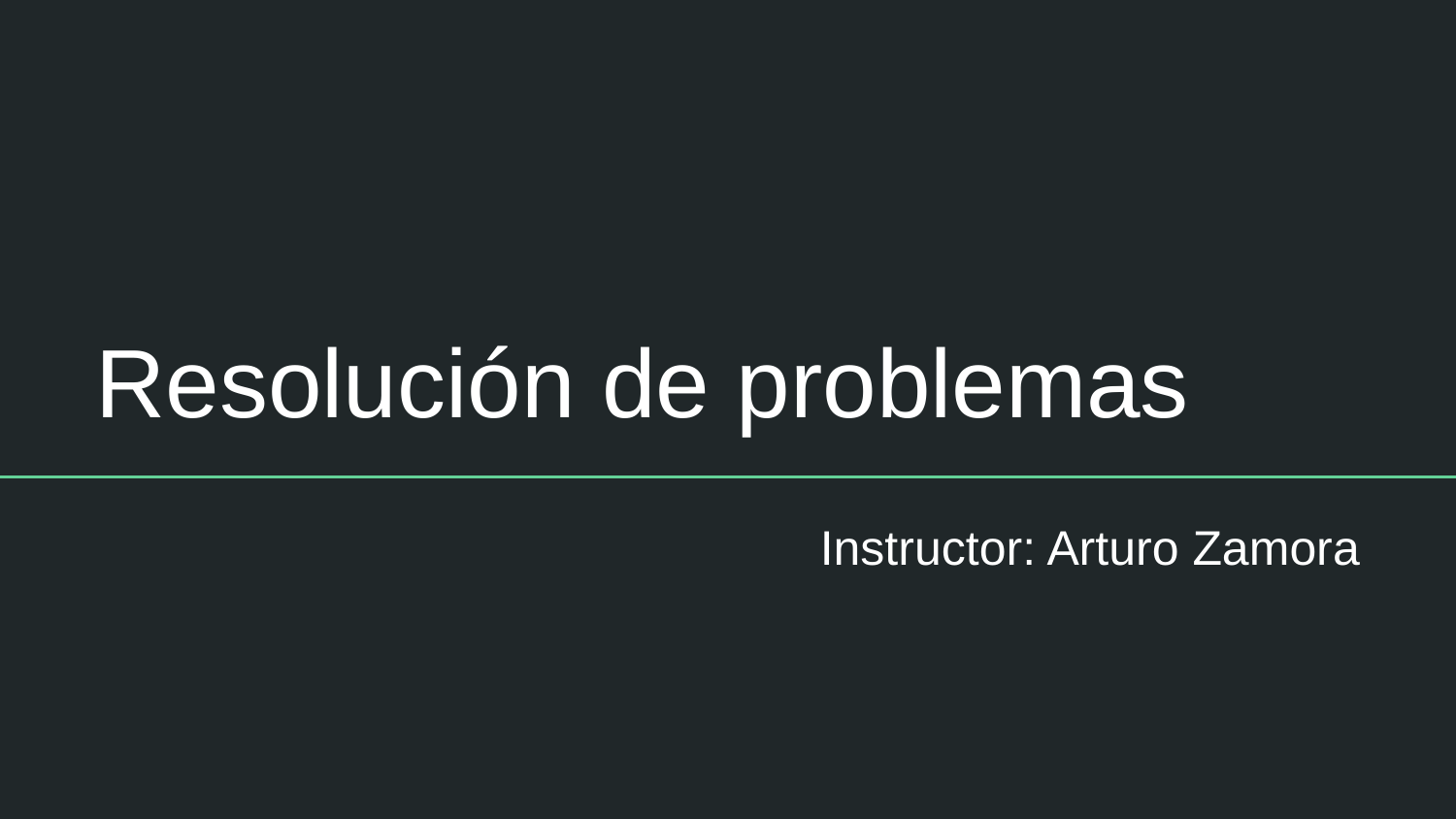

# Resolución de problemas
Instructor: Arturo Zamora